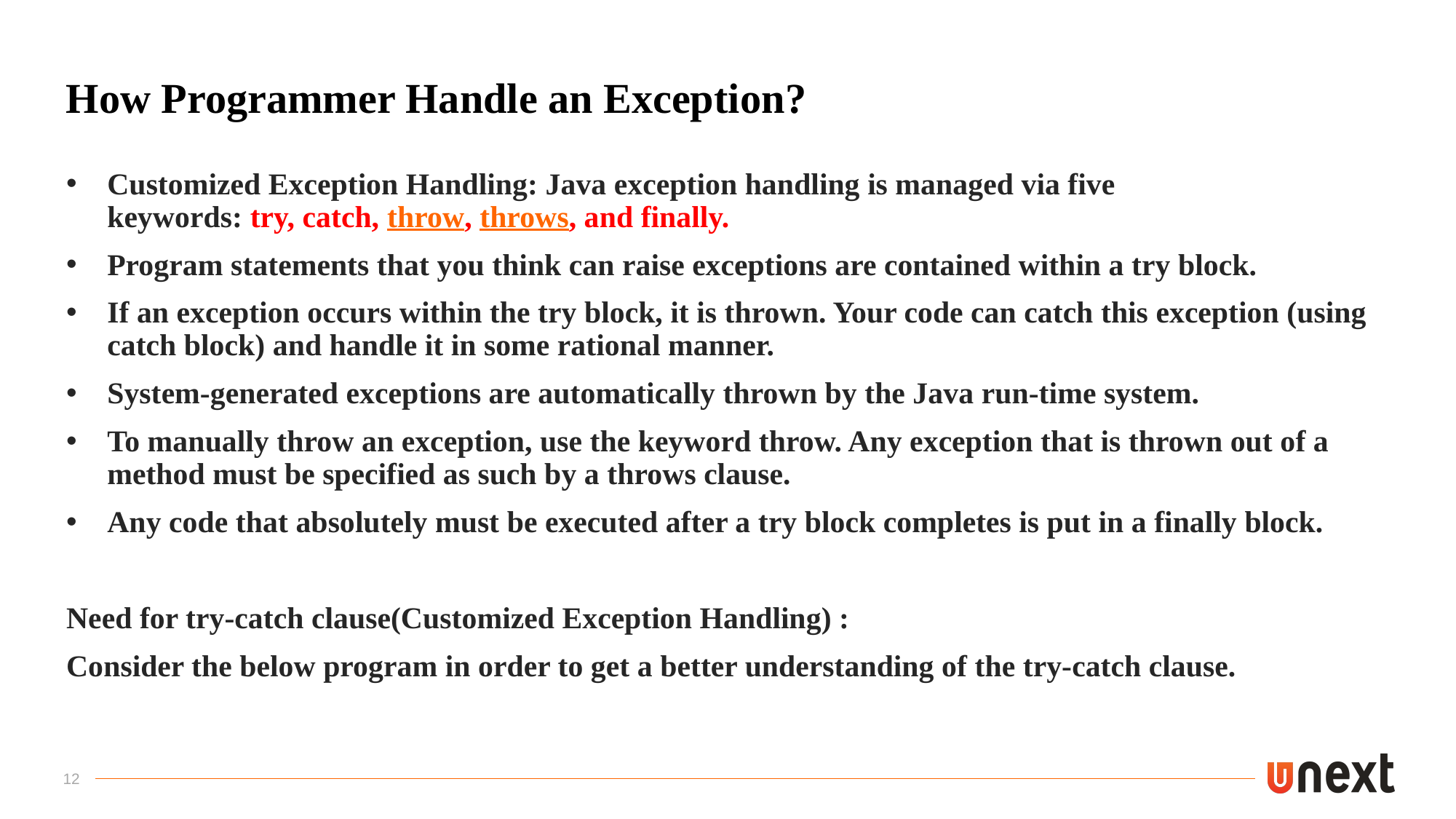

# How Programmer Handle an Exception?
Customized Exception Handling: Java exception handling is managed via five keywords: try, catch, throw, throws, and finally.
Program statements that you think can raise exceptions are contained within a try block.
If an exception occurs within the try block, it is thrown. Your code can catch this exception (using catch block) and handle it in some rational manner.
System-generated exceptions are automatically thrown by the Java run-time system.
To manually throw an exception, use the keyword throw. Any exception that is thrown out of a method must be specified as such by a throws clause.
Any code that absolutely must be executed after a try block completes is put in a finally block.

Need for try-catch clause(Customized Exception Handling) :
Consider the below program in order to get a better understanding of the try-catch clause.

12